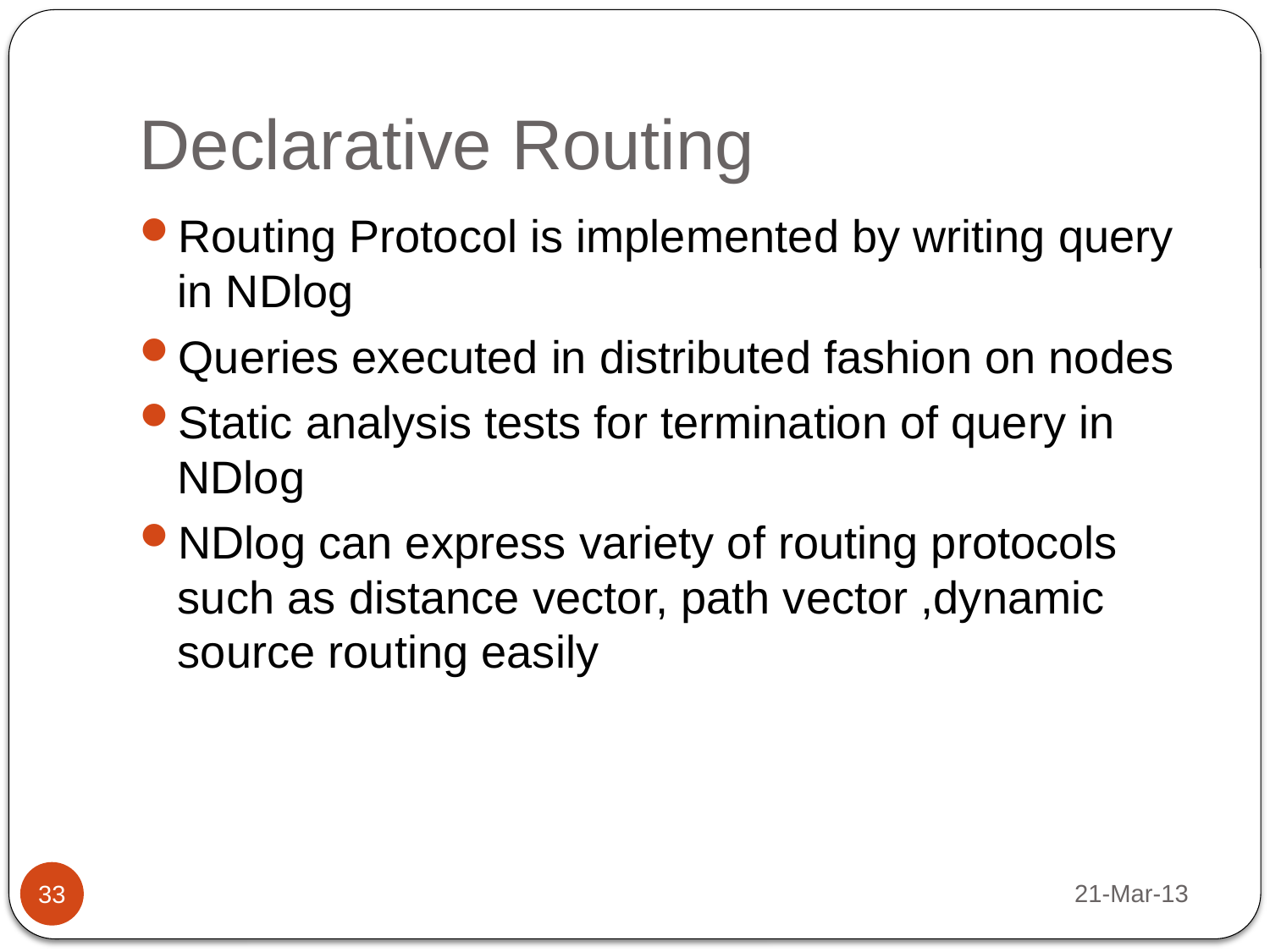

# Declarative Routing
Routing Protocol is implemented by writing query in NDlog
Queries executed in distributed fashion on nodes
Static analysis tests for termination of query in NDlog
NDlog can express variety of routing protocols such as distance vector, path vector ,dynamic source routing easily
21-Mar-13
33